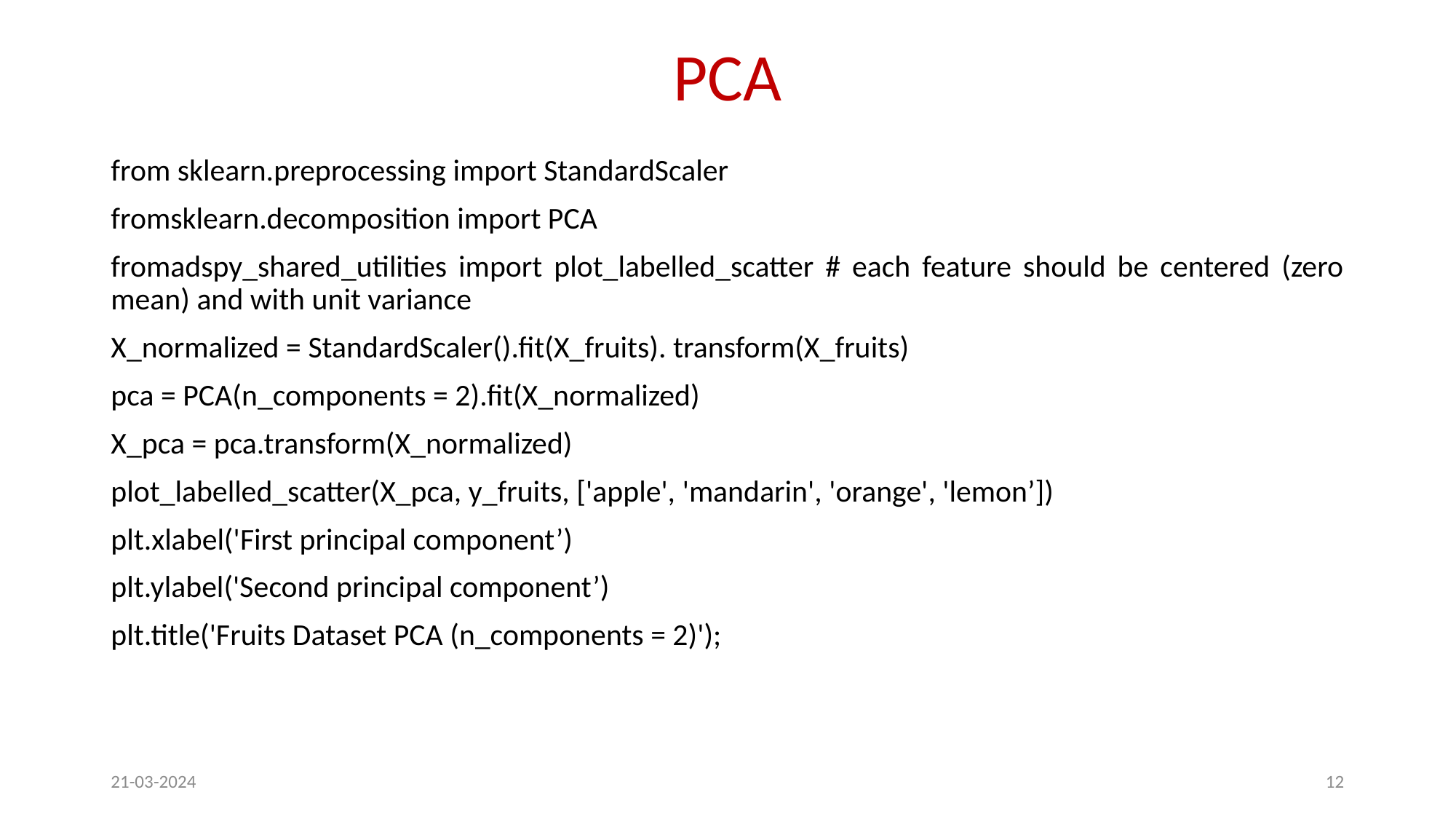

# PCA
from sklearn.preprocessing import StandardScaler
fromsklearn.decomposition import PCA
fromadspy_shared_utilities import plot_labelled_scatter # each feature should be centered (zero mean) and with unit variance
X_normalized = StandardScaler().fit(X_fruits). transform(X_fruits)
pca = PCA(n_components = 2).fit(X_normalized)
X_pca = pca.transform(X_normalized)
plot_labelled_scatter(X_pca, y_fruits, ['apple', 'mandarin', 'orange', 'lemon’])
plt.xlabel('First principal component’)
plt.ylabel('Second principal component’)
plt.title('Fruits Dataset PCA (n_components = 2)');
21-03-2024
12